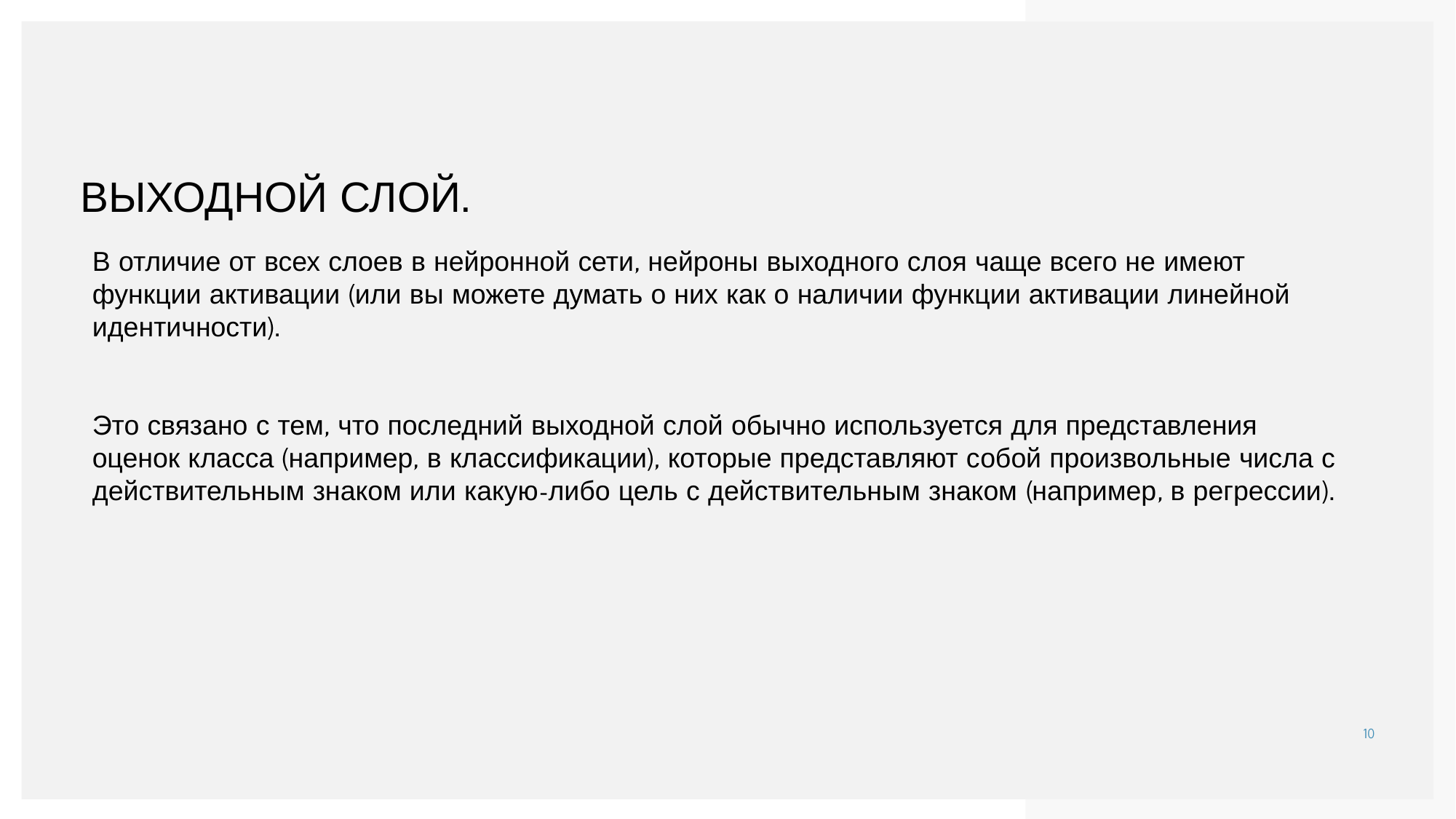

# Выходной слой.
В отличие от всех слоев в нейронной сети, нейроны выходного слоя чаще всего не имеют функции активации (или вы можете думать о них как о наличии функции активации линейной идентичности).

Это связано с тем, что последний выходной слой обычно используется для представления оценок класса (например, в классификации), которые представляют собой произвольные числа с действительным знаком или какую-либо цель с действительным знаком (например, в регрессии).
10